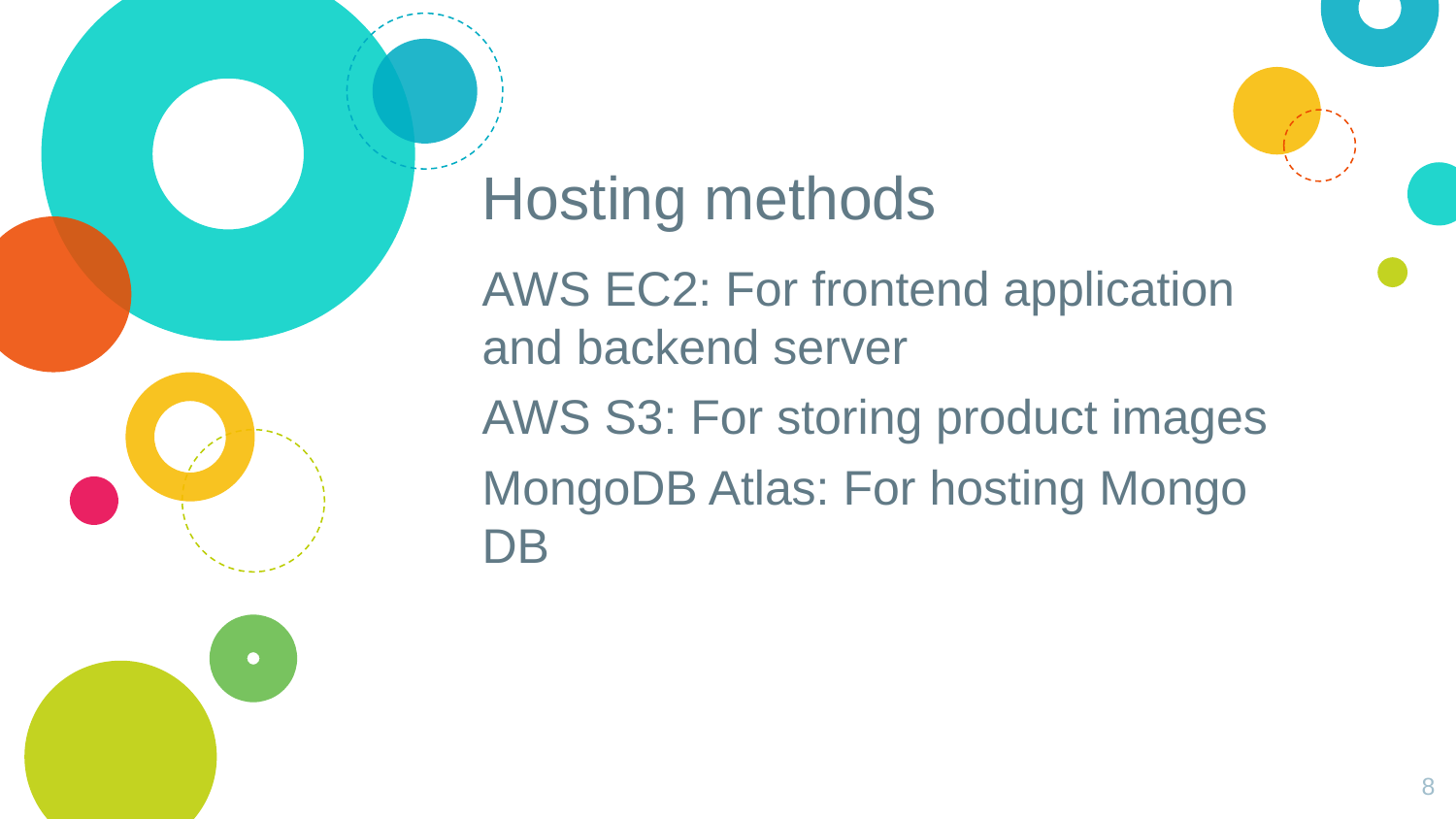

# Hosting methods
AWS EC2: For frontend application and backend server
AWS S3: For storing product images
MongoDB Atlas: For hosting Mongo DB
8